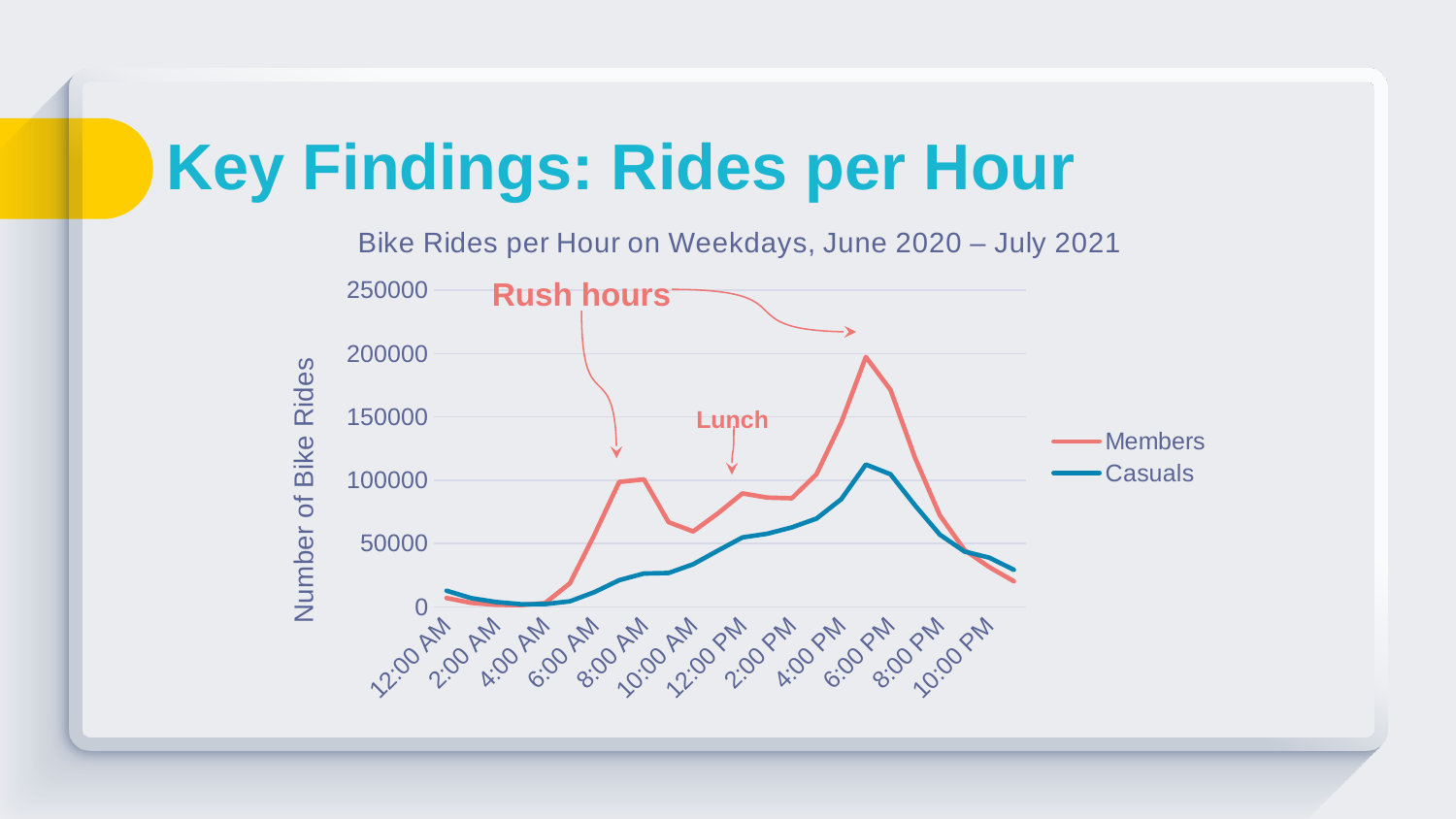

# Key Findings: Rides per Hour

### Chart: Bike Rides per Hour on Weekdays, June 2020 – July 2021

| Category | Members | Casuals |
|---|---|---|
| 0 | 6975.0 | 12781.0 |
| 4.1666666666666664E-2 | 3186.0 | 6892.0 |
| 8.3333333333333329E-2 | 1644.0 | 3883.0 |
| 0.125 | 1323.0 | 2156.0 |
| 0.16666666666666666 | 3059.0 | 2199.0 |
| 0.20833333333333334 | 18660.0 | 4421.0 |
| 0.25 | 57213.0 | 11709.0 |
| 0.29166666666666669 | 98653.0 | 21121.0 |
| 0.33333333333333331 | 100710.0 | 26343.0 |
| 0.375 | 66920.0 | 26751.0 |
| 0.41666666666666669 | 59556.0 | 33685.0 |
| 0.45833333333333331 | 73857.0 | 44444.0 |
| 0.5 | 89611.0 | 54854.0 |
| 0.54166666666666663 | 86308.0 | 57779.0 |
| 0.58333333333333337 | 85782.0 | 62766.0 |
| 0.625 | 104774.0 | 69766.0 |
| 0.66666666666666663 | 145593.0 | 85022.0 |
| 0.70833333333333337 | 197405.0 | 112438.0 |
| 0.75 | 171447.0 | 104707.0 |
| 0.79166666666666663 | 117334.0 | 79994.0 |
| 0.83333333333333337 | 72283.0 | 57048.0 |
| 0.875 | 44891.0 | 43676.0 |
| 0.91666666666666663 | 31426.0 | 38912.0 |
| 0.95833333333333337 | 20263.0 | 29298.0 |
Rush hours
Lunch